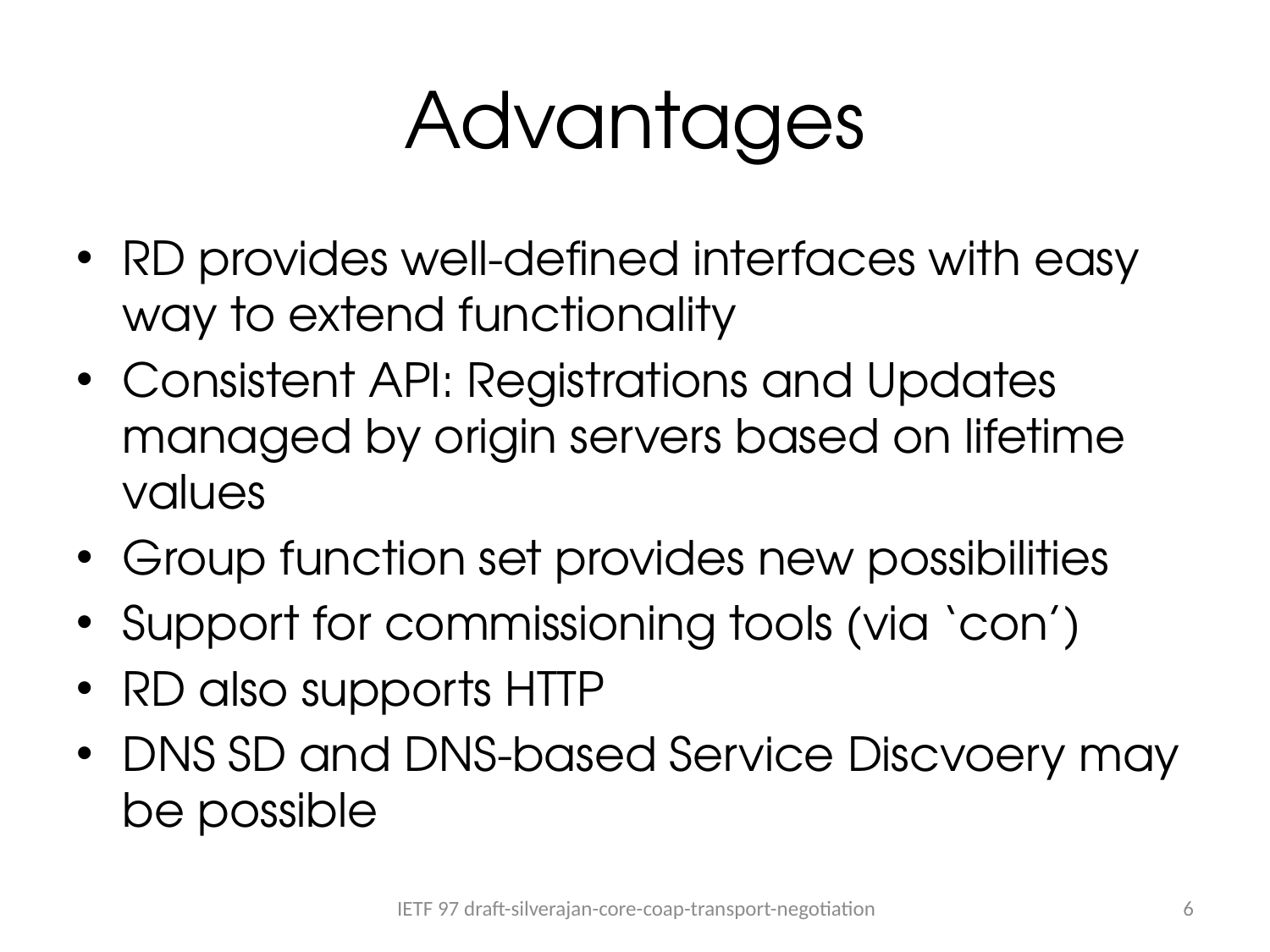

# Advantages
RD provides well-defined interfaces with easy way to extend functionality
Consistent API: Registrations and Updates managed by origin servers based on lifetime values
Group function set provides new possibilities
Support for commissioning tools (via ‘con’)
RD also supports HTTP
DNS SD and DNS-based Service Discvoery may be possible

IETF 97 draft-silverajan-core-coap-transport-negotiation
6